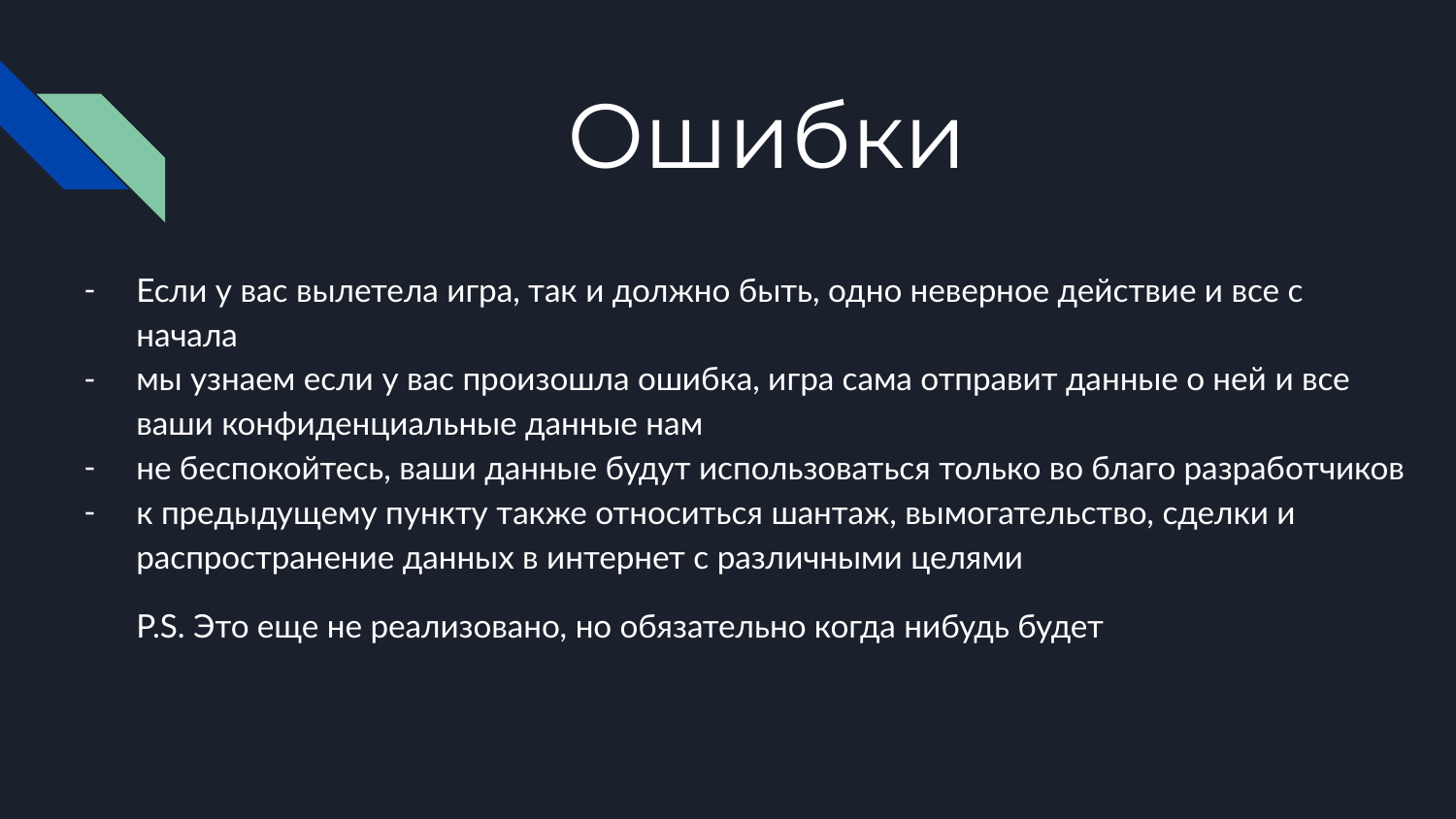

# Ошибки
Если у вас вылетела игра, так и должно быть, одно неверное действие и все с начала
мы узнаем если у вас произошла ошибка, игра сама отправит данные о ней и все ваши конфиденциальные данные нам
не беспокойтесь, ваши данные будут использоваться только во благо разработчиков
к предыдущему пункту также относиться шантаж, вымогательство, сделки и распространение данных в интернет с различными целями
P.S. Это еще не реализовано, но обязательно когда нибудь будет